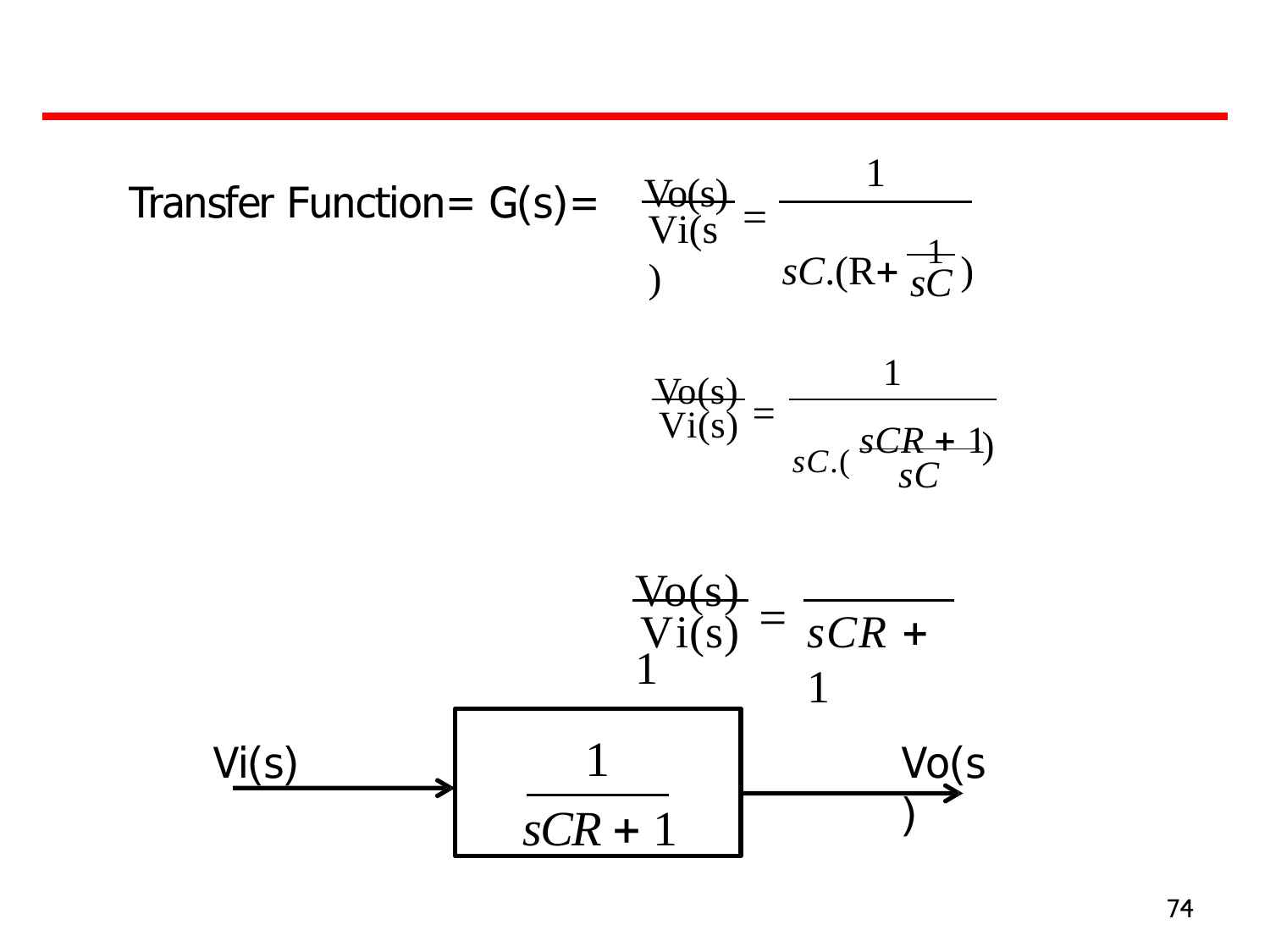

Vo(s) =
1
Transfer Function= G(s)=
Vi(s)

sC.(R+	1 )
sC

Vo(s) =
1
sC.( sCR + 1
Vi(s)

)
sC

Vo(s) =	1
Vi(s)
sCR + 1

1
sCR + 1
Vi(s)
Vo(s)

74